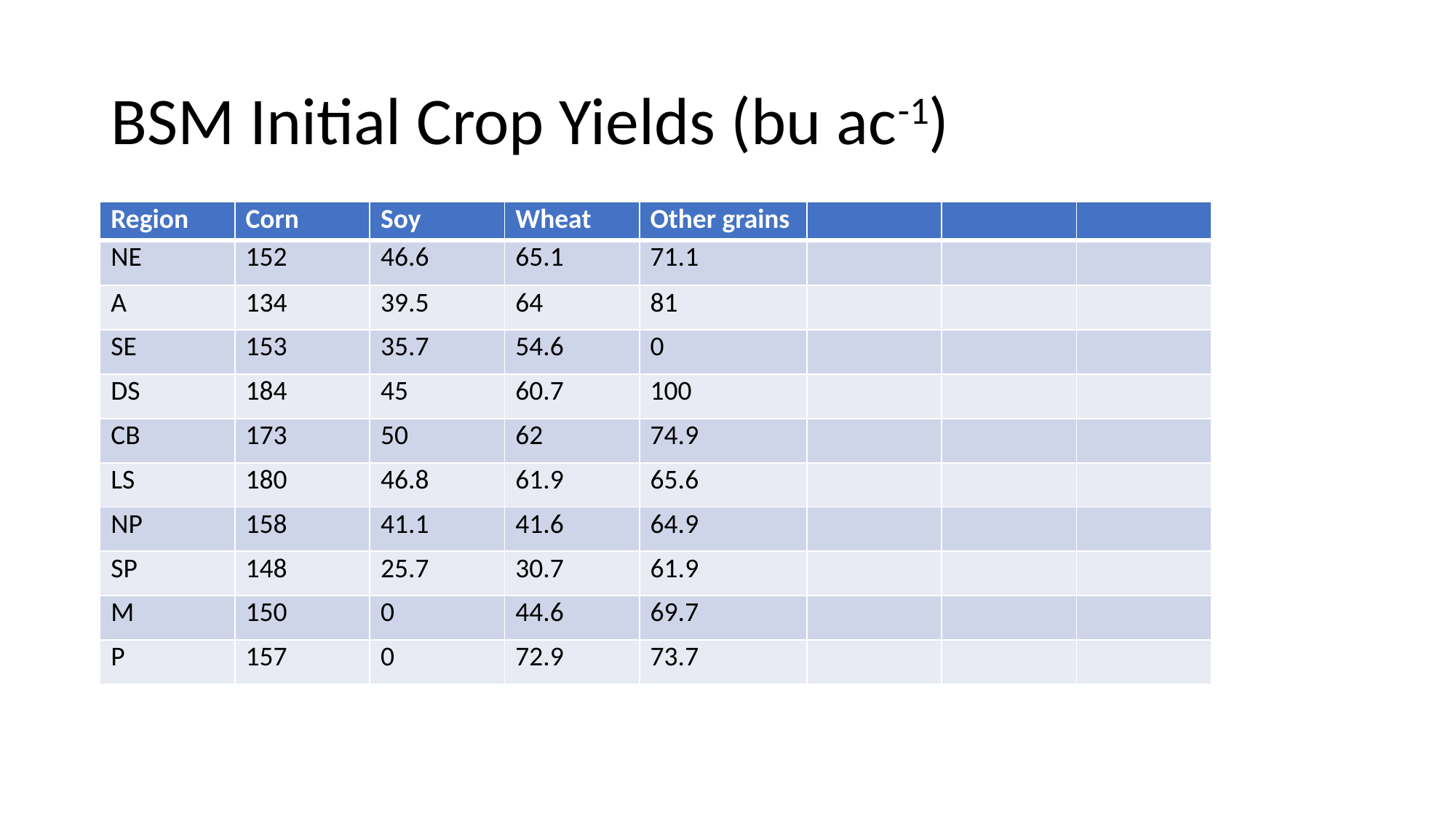

# BSM Initial Crop Yields (bu ac-1)
| Region | Corn | Soy | Wheat | Other grains |  |  |  |
| --- | --- | --- | --- | --- | --- | --- | --- |
| NE | 152 | 46.6 | 65.1 | 71.1 |  |  |  |
| A | 134 | 39.5 | 64 | 81 |  |  |  |
| SE | 153 | 35.7 | 54.6 | 0 |  |  |  |
| DS | 184 | 45 | 60.7 | 100 |  |  |  |
| CB | 173 | 50 | 62 | 74.9 |  |  |  |
| LS | 180 | 46.8 | 61.9 | 65.6 |  |  |  |
| NP | 158 | 41.1 | 41.6 | 64.9 |  |  |  |
| SP | 148 | 25.7 | 30.7 | 61.9 |  |  |  |
| M | 150 | 0 | 44.6 | 69.7 |  |  |  |
| P | 157 | 0 | 72.9 | 73.7 |  |  |  |